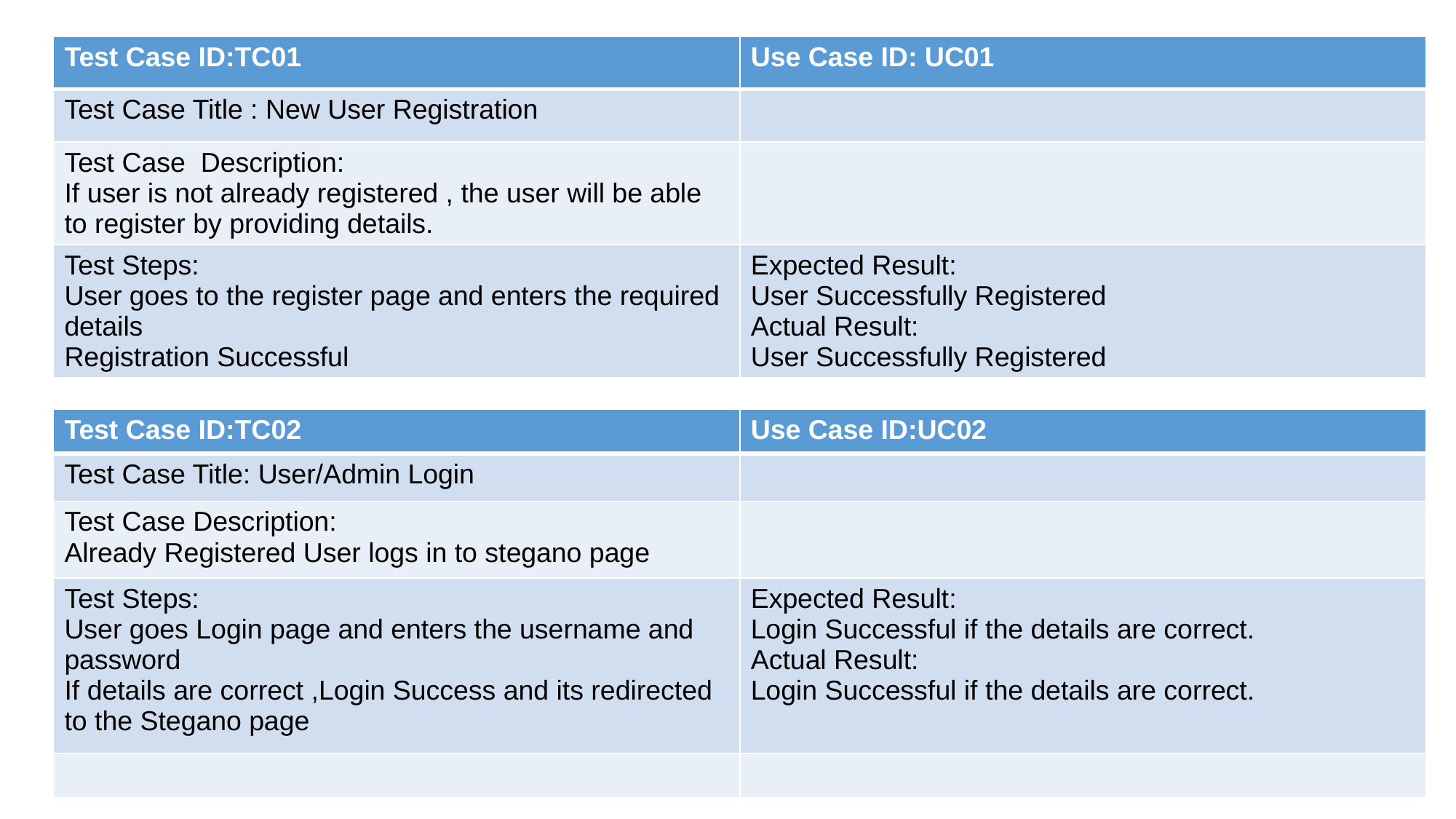

| Test Case ID:TC01 | Use Case ID: UC01 |
| --- | --- |
| Test Case Title : New User Registration |  |
| Test Case Description: If user is not already registered , the user will be able to register by providing details. |  |
| Test Steps: User goes to the register page and enters the required details Registration Successful | Expected Result: User Successfully Registered Actual Result: User Successfully Registered |
| Test Case ID:TC02 | Use Case ID:UC02 |
| --- | --- |
| Test Case Title: User/Admin Login |  |
| Test Case Description: Already Registered User logs in to stegano page |  |
| Test Steps: User goes Login page and enters the username and password If details are correct ,Login Success and its redirected to the Stegano page | Expected Result: Login Successful if the details are correct. Actual Result: Login Successful if the details are correct. |
|  |  |